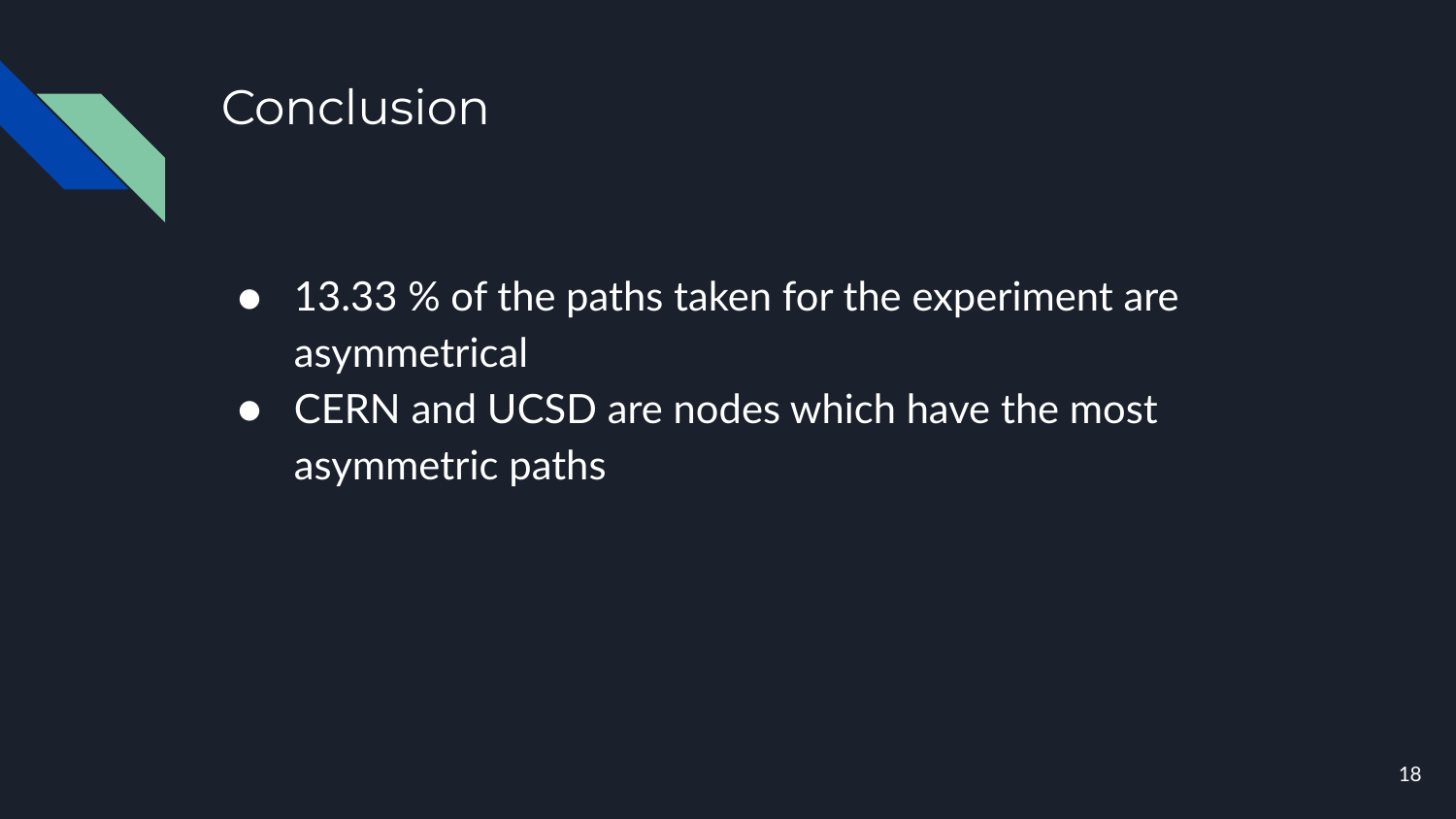

# Conclusion
13.33 % of the paths taken for the experiment are asymmetrical
CERN and UCSD are nodes which have the most asymmetric paths

18